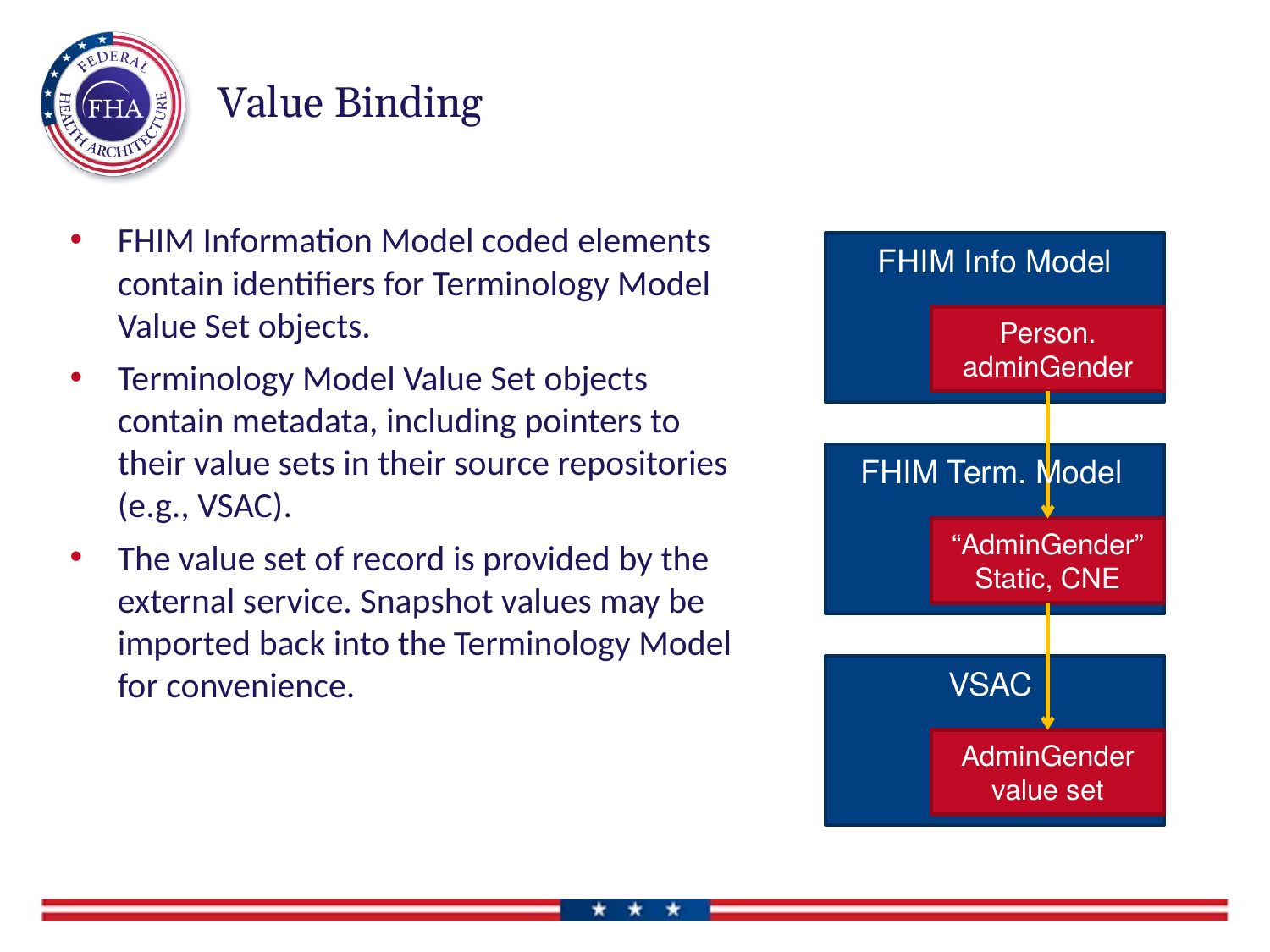

# Value Binding
FHIM Information Model coded elements contain identifiers for Terminology Model Value Set objects.
Terminology Model Value Set objects contain metadata, including pointers to their value sets in their source repositories (e.g., VSAC).
The value set of record is provided by the external service. Snapshot values may be imported back into the Terminology Model for convenience.
FHIM Info Model

Person.
adminGender

FHIM Term. Model
“AdminGender”
Static, CNE
VSAC

AdminGender
value set